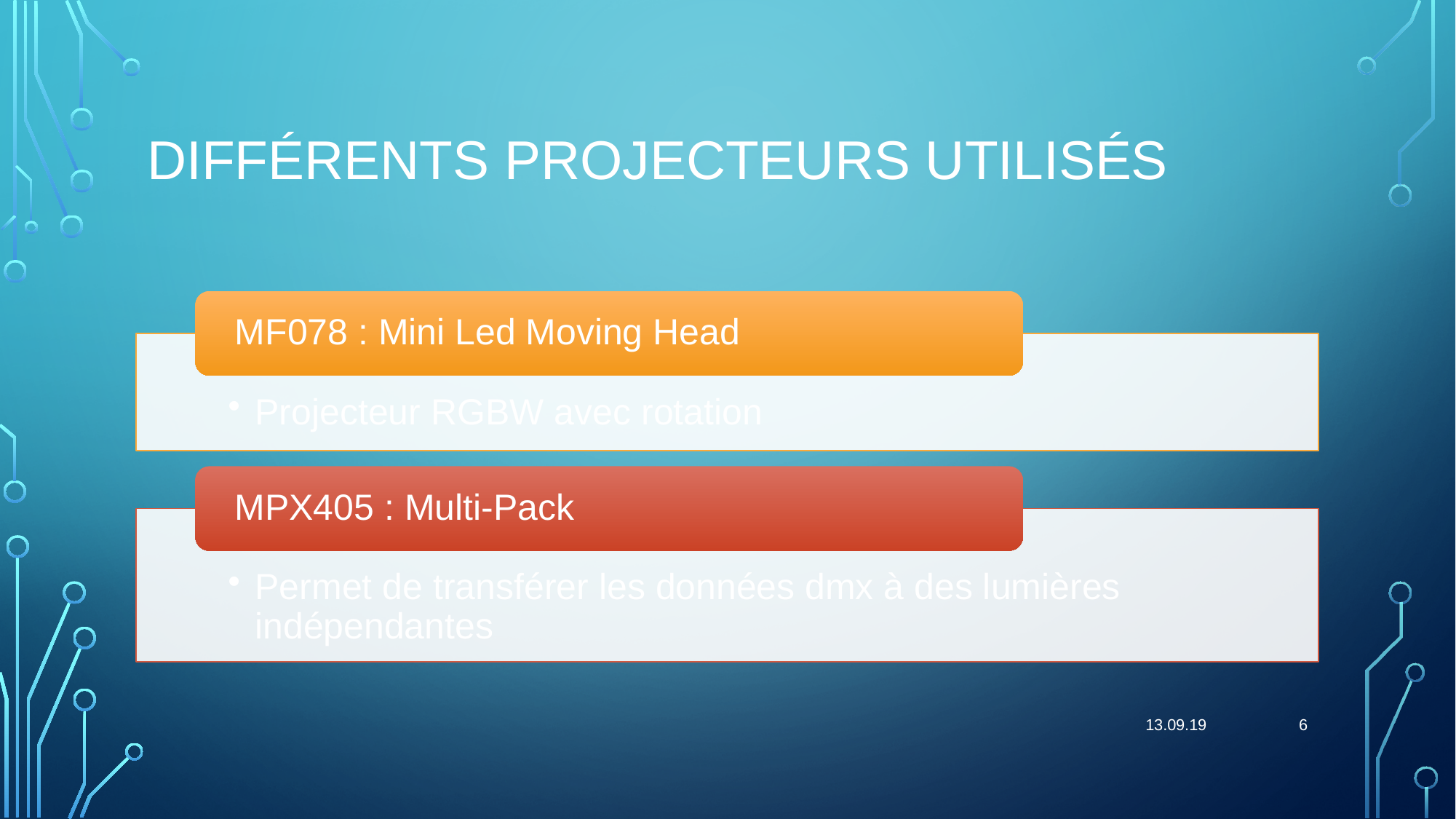

# Différents Projecteurs utilisés
Projecteur RGBW avec rotation
MF078 : Mini Led Moving Head
Permet de transférer les données dmx à des lumières indépendantes
MPX405 : Multi-Pack
6
13.09.19